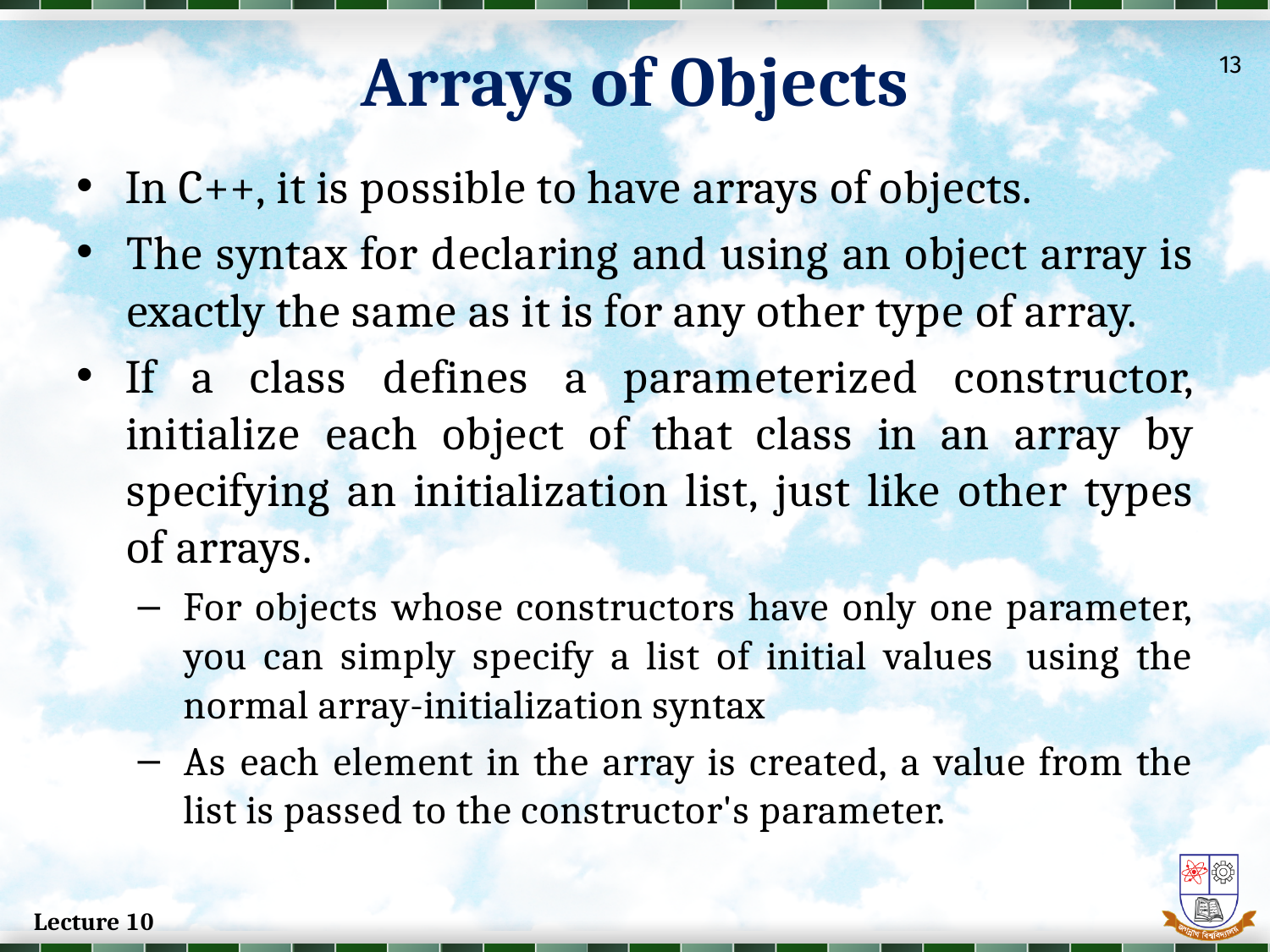

Arrays of Objects
13
In C++, it is possible to have arrays of objects.
The syntax for declaring and using an object array is exactly the same as it is for any other type of array.
If a class defines a parameterized constructor, initialize each object of that class in an array by specifying an initialization list, just like other types of arrays.
For objects whose constructors have only one parameter, you can simply specify a list of initial values  using the normal array-initialization syntax
As each element in the array is created, a value from the list is passed to the constructor's parameter.